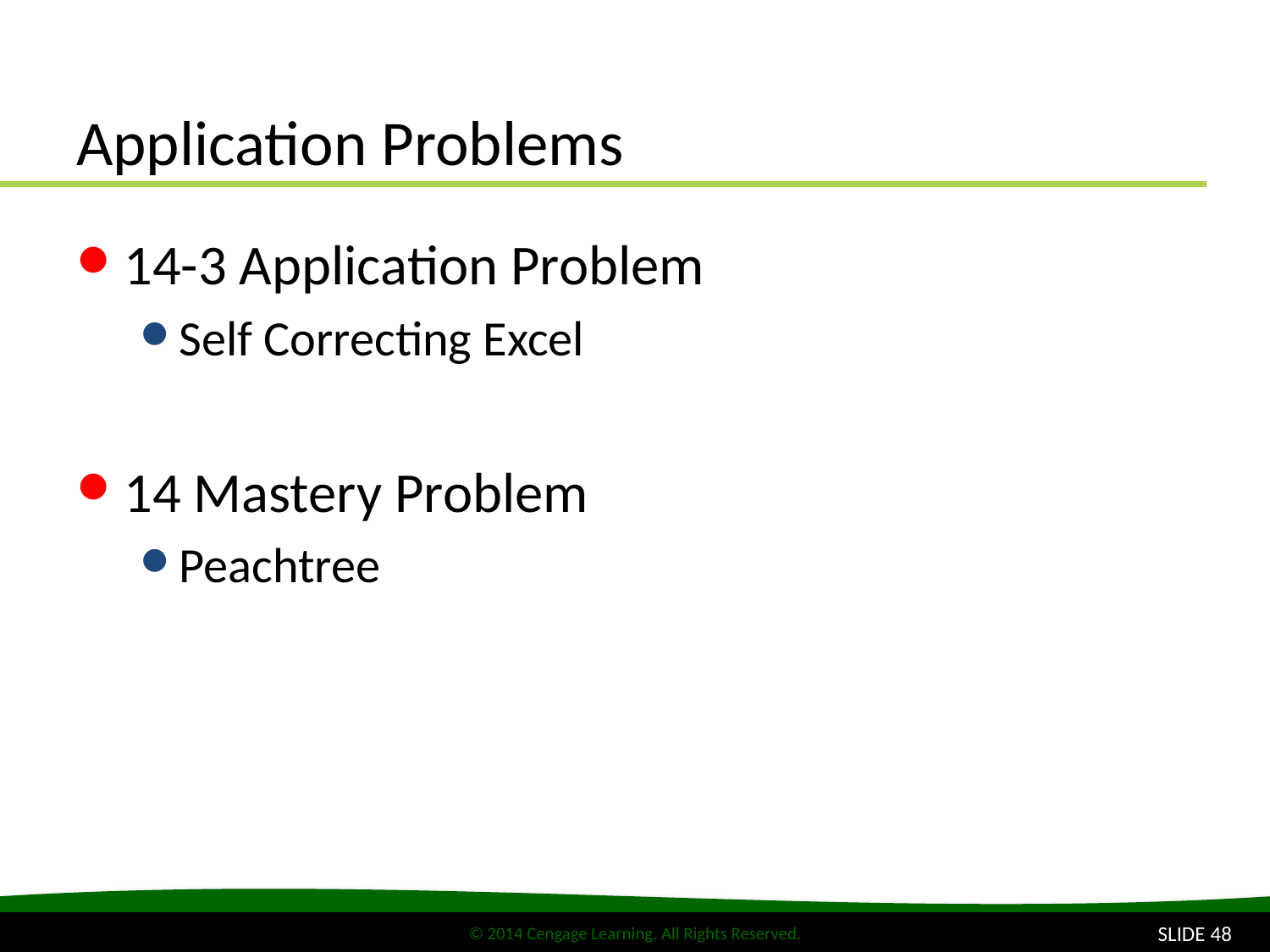

# Application Problems
14-3 Application Problem
Self Correcting Excel

14 Mastery Problem
Peachtree

SLIDE 48